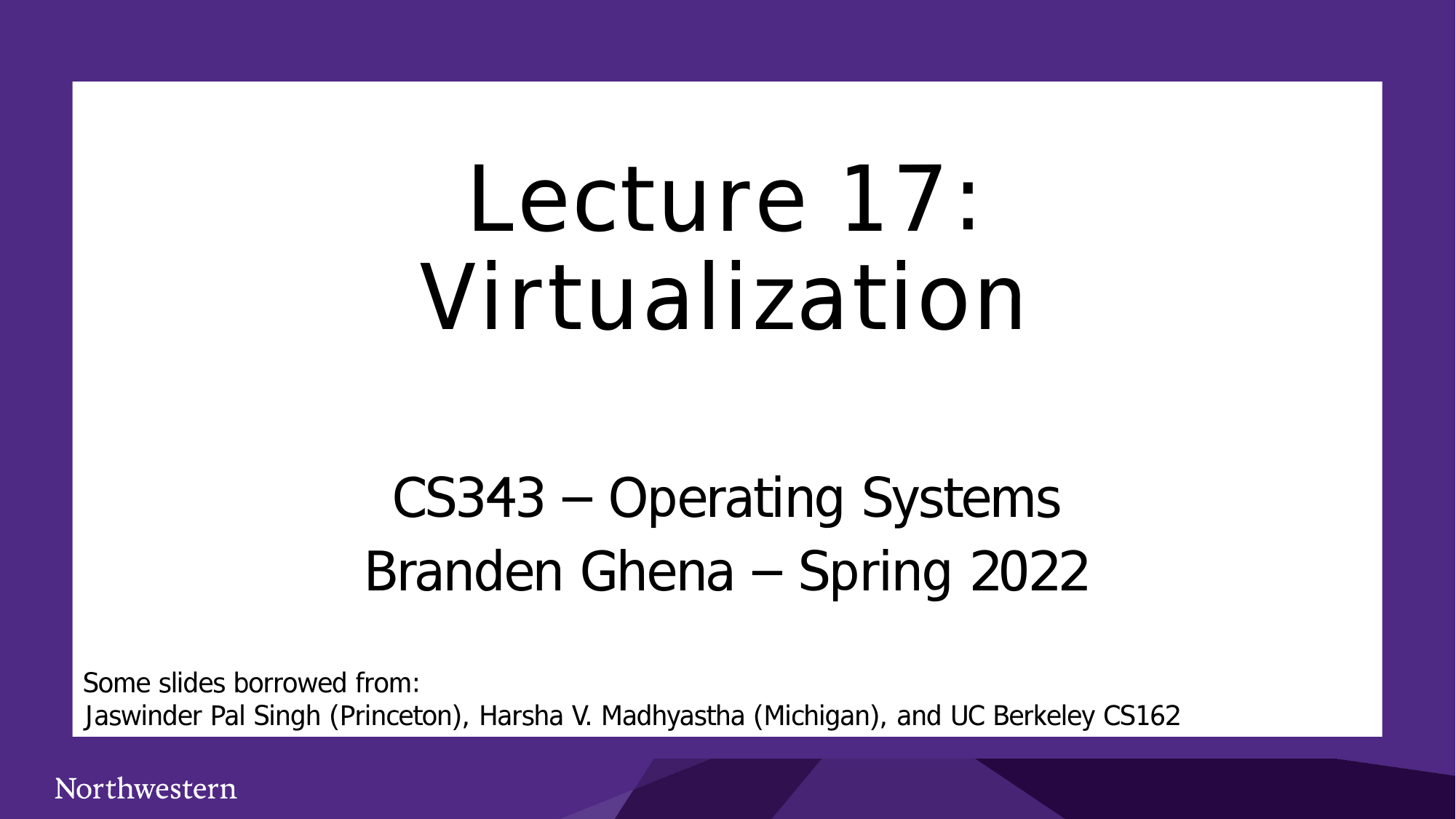

# Lecture 17: Virtualization
CS343 – Operating Systems
Branden Ghena – Spring 2022
Some slides borrowed from:
Jaswinder Pal Singh (Princeton), Harsha V. Madhyastha (Michigan), and UC Berkeley CS162